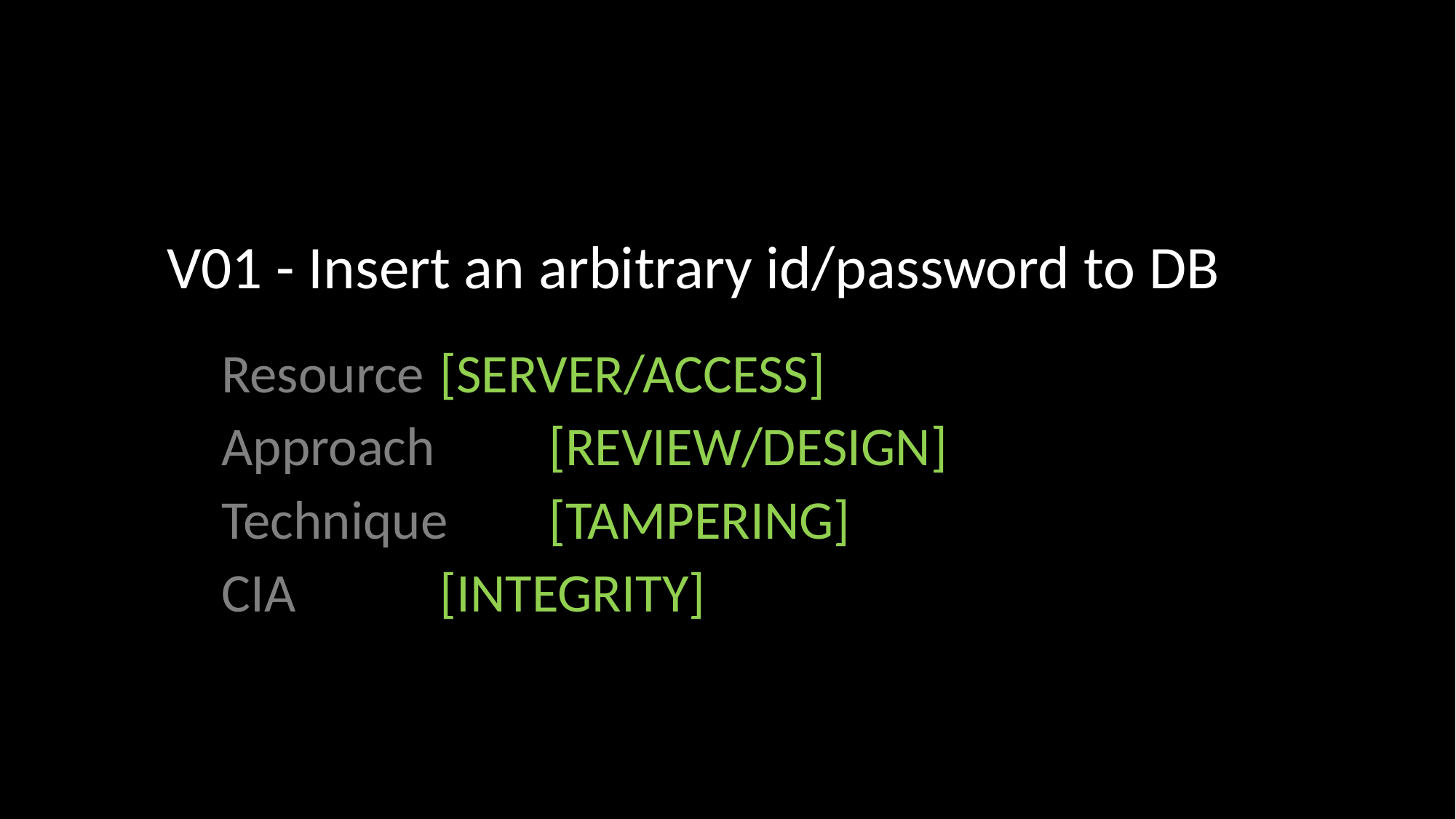

V01 - Insert an arbitrary id/password to DB

Resource	[SERVER/ACCESS]
Approach 	[REVIEW/DESIGN]
Technique	[TAMPERING]
CIA		[INTEGRITY]